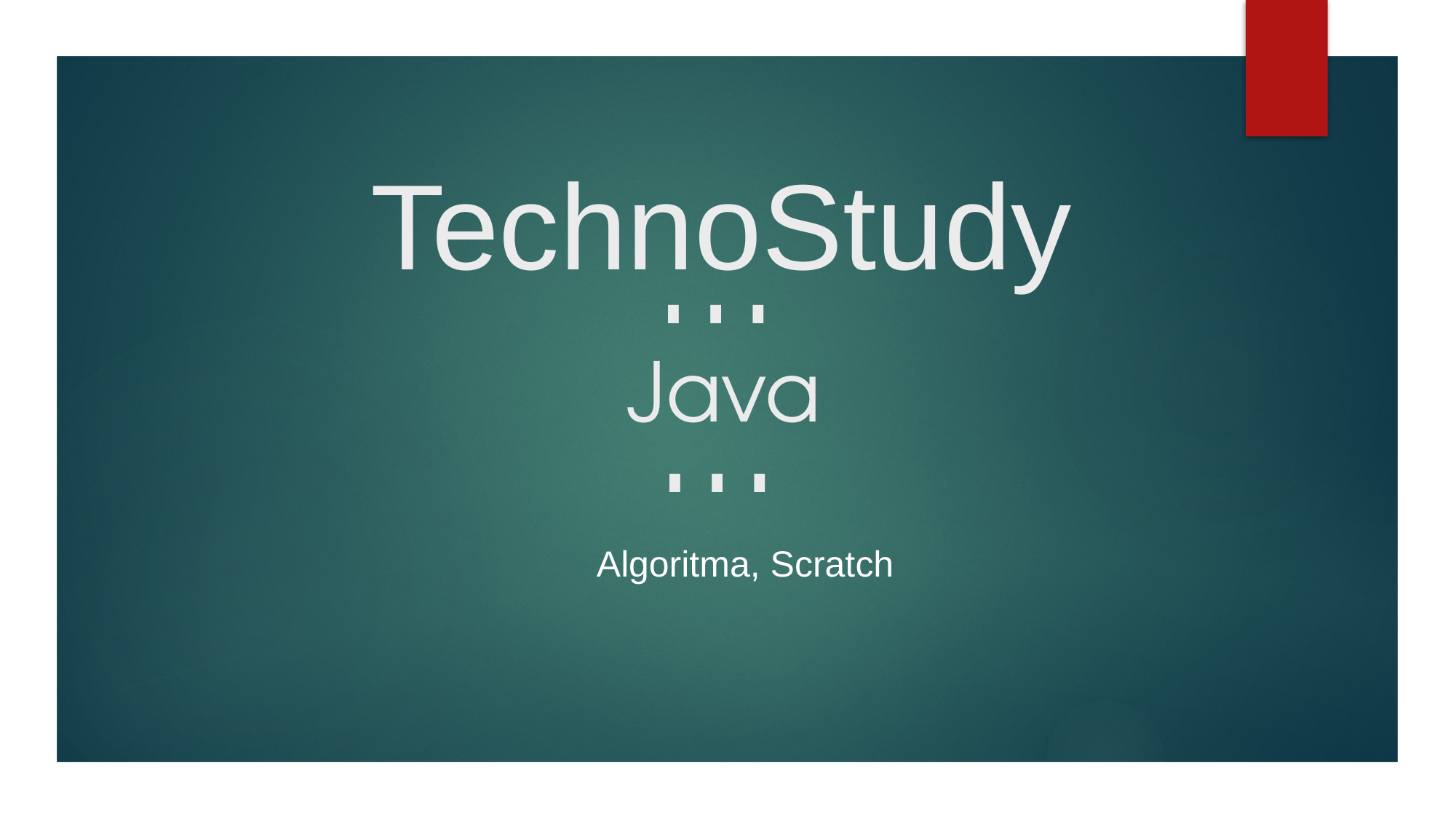

# TechnoStudy
…
Java
…
Algoritma, Scratch